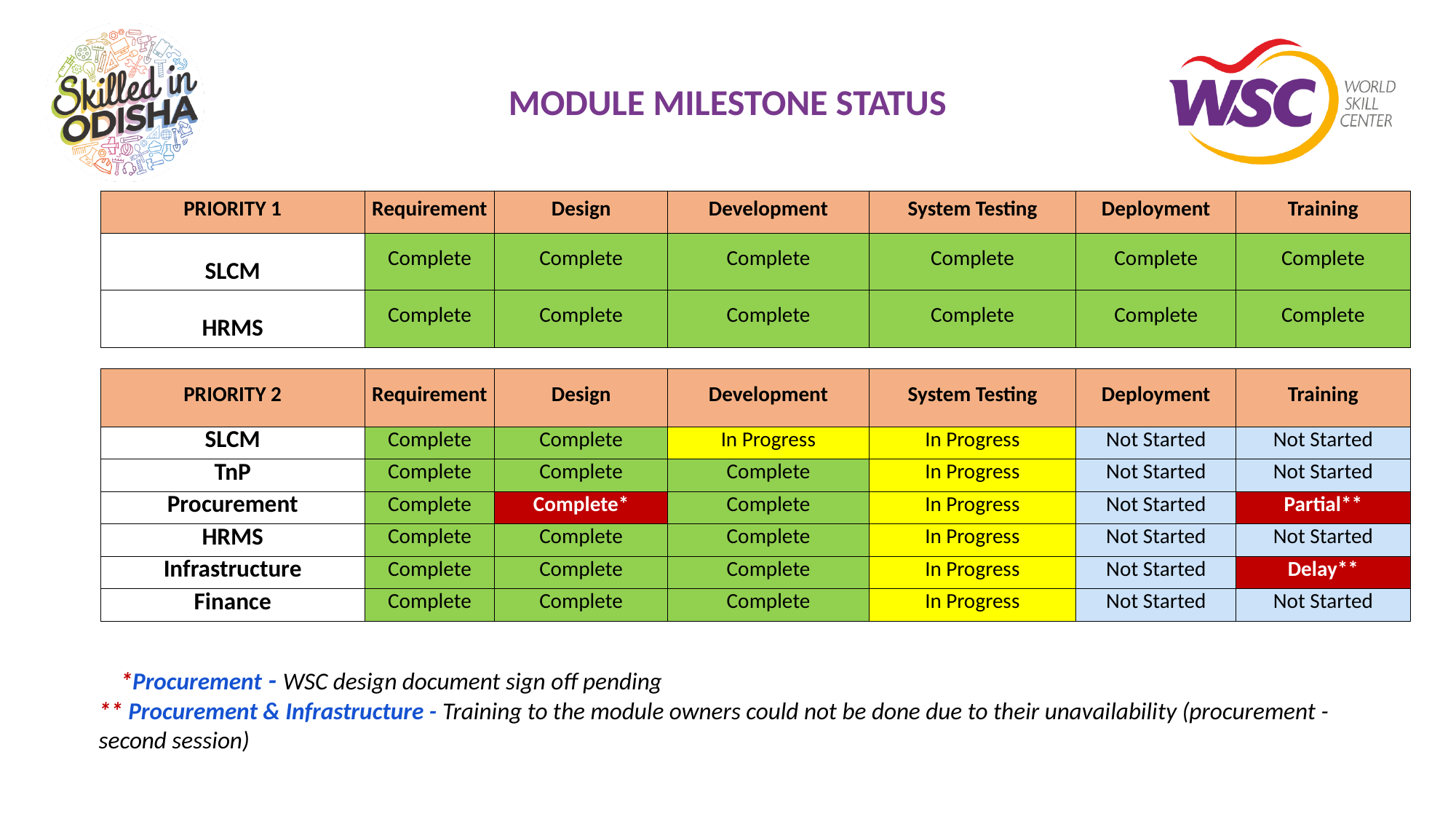

# MODULE MILESTONE STATUS
| PRIORITY 1 | Requirement | Design | Development | System Testing | Deployment | Training |
| --- | --- | --- | --- | --- | --- | --- |
| SLCM | Complete | Complete | Complete | Complete | Complete | Complete |
| HRMS | Complete | Complete | Complete | Complete | Complete | Complete |
| PRIORITY 2 | Requirement | Design | Development | System Testing | Deployment | Training |
| --- | --- | --- | --- | --- | --- | --- |
| SLCM | Complete | Complete | In Progress | In Progress | Not Started | Not Started |
| TnP | Complete | Complete | Complete | In Progress | Not Started | Not Started |
| Procurement | Complete | Complete\* | Complete | In Progress | Not Started | Partial\*\* |
| HRMS | Complete | Complete | Complete | In Progress | Not Started | Not Started |
| Infrastructure | Complete | Complete | Complete | In Progress | Not Started | Delay\*\* |
| Finance | Complete | Complete | Complete | In Progress | Not Started | Not Started |
    *Procurement - WSC design document sign off pending
** Procurement & Infrastructure - Training to the module owners could not be done due to their unavailability (procurement - second session)

4